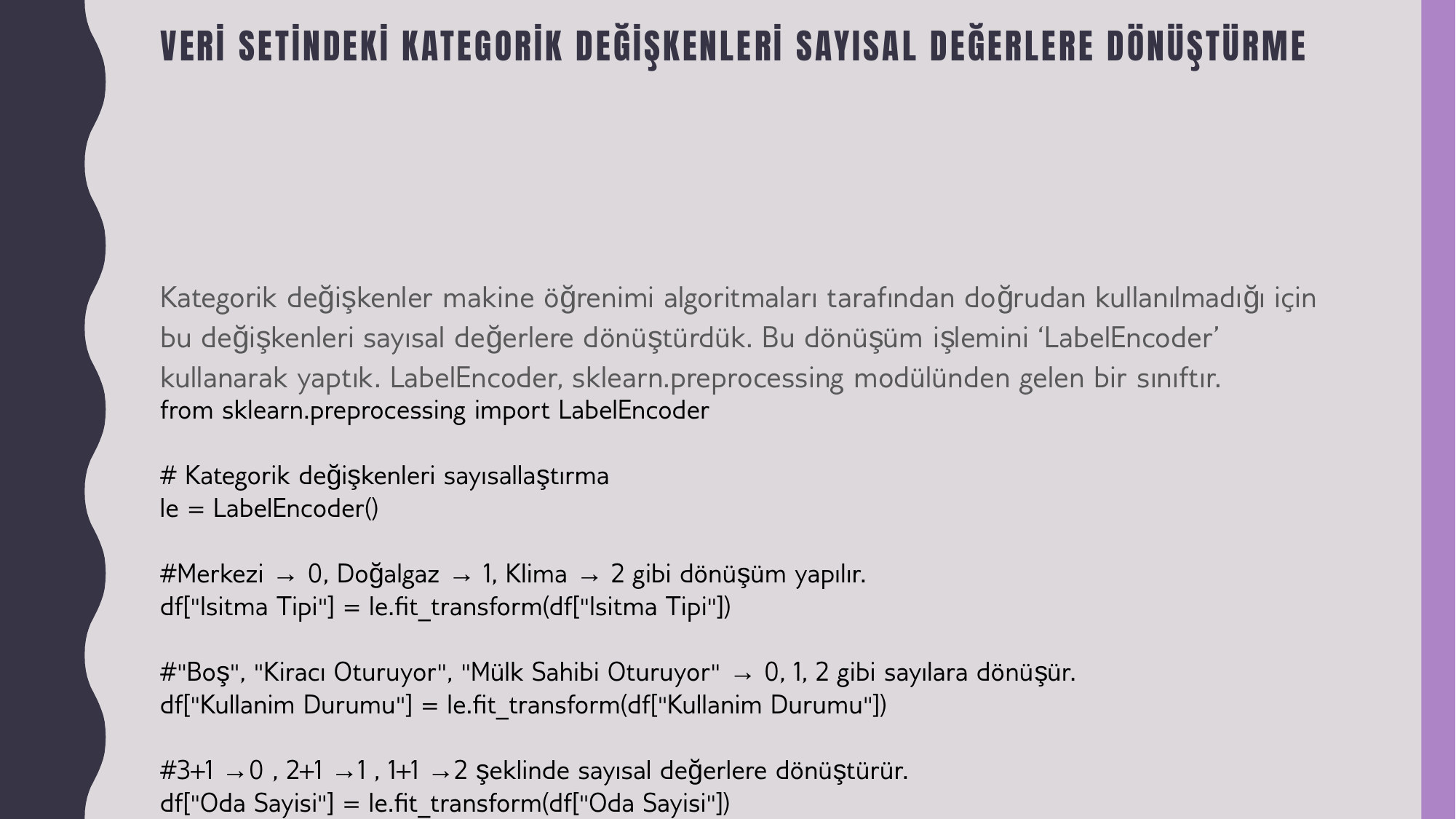

# Veri setindeki kategorik değişkenleri sayısal değerlere dönüştürme
Kategorik değişkenler makine öğrenimi algoritmaları tarafından doğrudan kullanılmadığı için bu değişkenleri sayısal değerlere dönüştürdük. Bu dönüşüm işlemini ‘LabelEncoder’ kullanarak yaptık. LabelEncoder, sklearn.preprocessing modülünden gelen bir sınıftır.

from sklearn.preprocessing import LabelEncoder

# Kategorik değişkenleri sayısallaştırma
le = LabelEncoder()

#Merkezi → 0, Doğalgaz → 1, Klima → 2 gibi dönüşüm yapılır.
df["Isitma Tipi"] = le.fit_transform(df["Isitma Tipi"])

#"Boş", "Kiracı Oturuyor", "Mülk Sahibi Oturuyor" → 0, 1, 2 gibi sayılara dönüşür.
df["Kullanim Durumu"] = le.fit_transform(df["Kullanim Durumu"])

#3+1 →0 , 2+1 →1 , 1+1 →2 şeklinde sayısal değerlere dönüştürür.
df["Oda Sayisi"] = le.fit_transform(df["Oda Sayisi"])